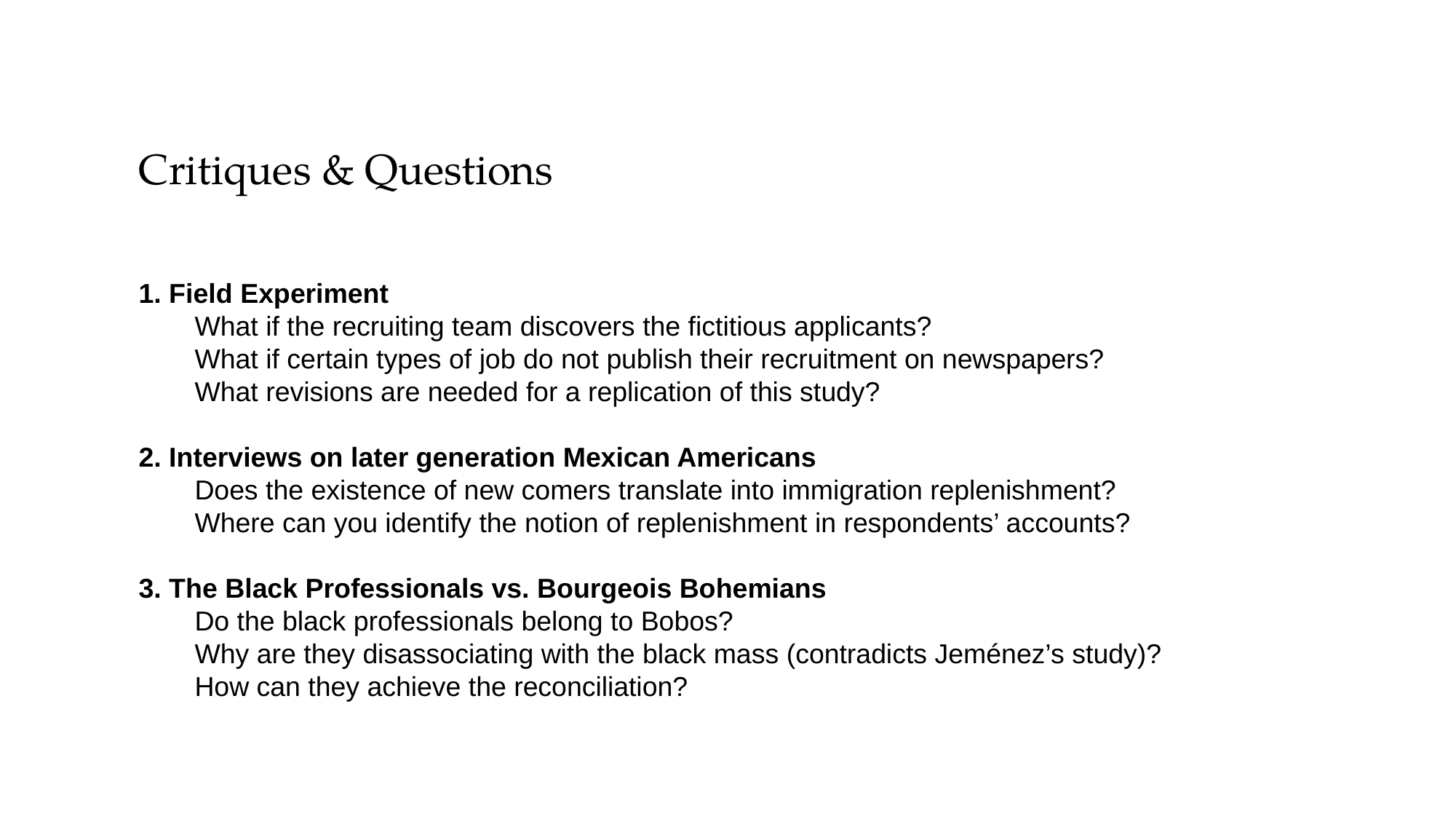

Critiques & Questions
1. Field Experiment
	What if the recruiting team discovers the fictitious applicants?
	What if certain types of job do not publish their recruitment on newspapers?
	What revisions are needed for a replication of this study?

2. Interviews on later generation Mexican Americans
	Does the existence of new comers translate into immigration replenishment?
	Where can you identify the notion of replenishment in respondents’ accounts?

3. The Black Professionals vs. Bourgeois Bohemians
	Do the black professionals belong to Bobos?
	Why are they disassociating with the black mass (contradicts Jeménez’s study)?
	How can they achieve the reconciliation?